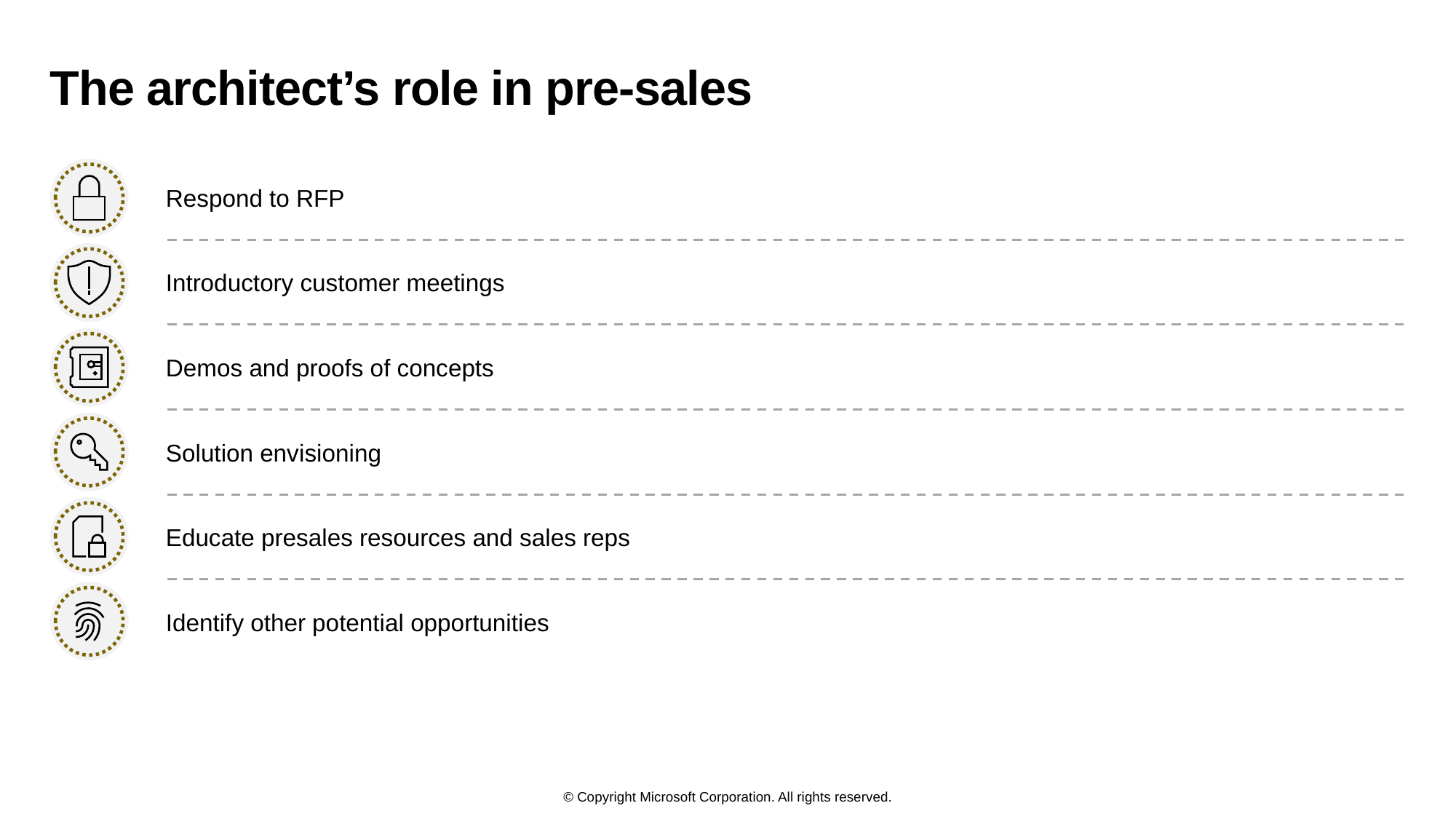

# The architect’s role in pre-sales

Respond to RFP

Introductory customer meetings

Demos and proofs of concepts

Solution envisioning

Educate presales resources and sales reps

Identify other potential opportunities